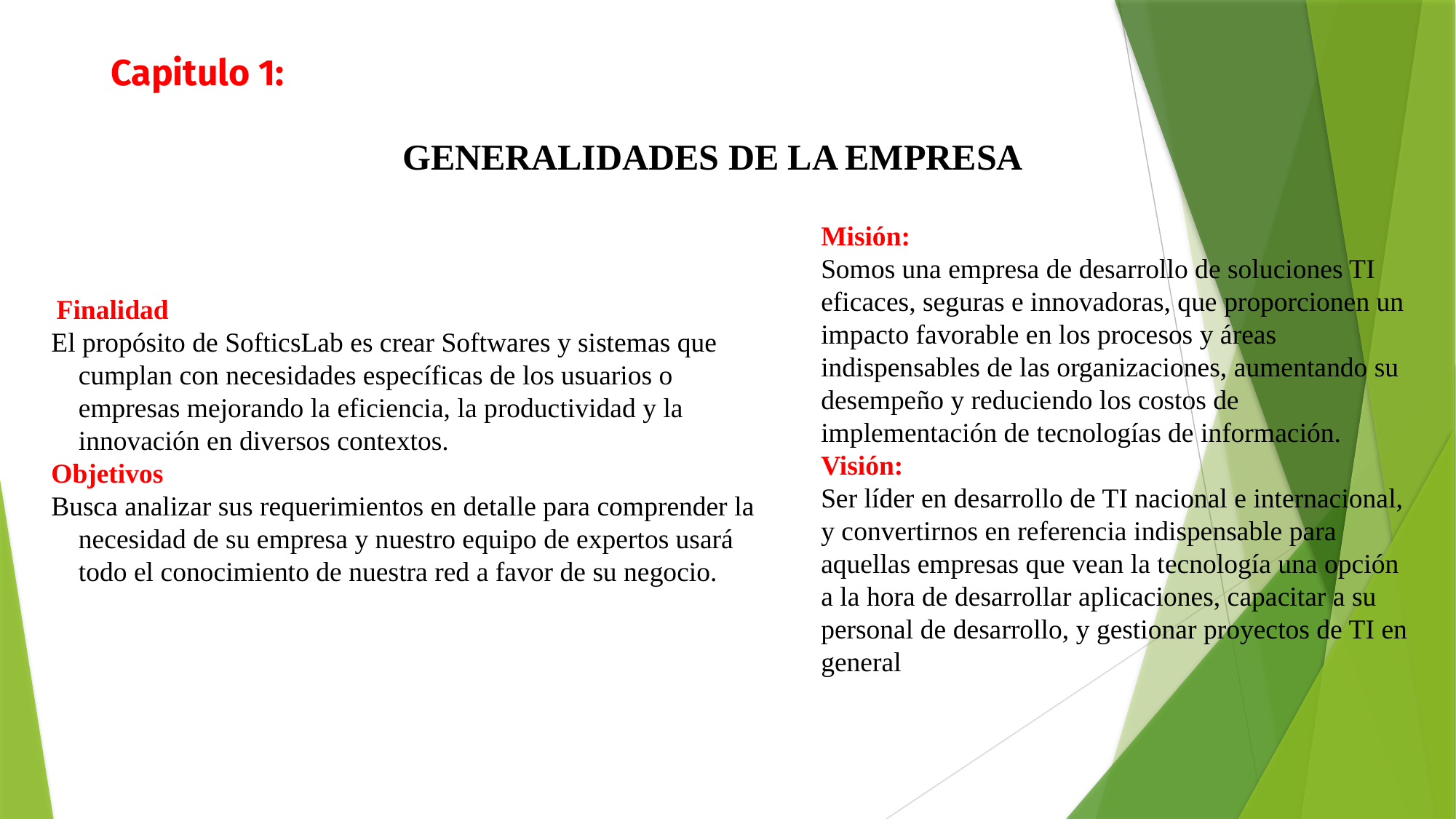

# Capitulo 1:
GENERALIDADES DE LA EMPRESA
Misión:
Somos una empresa de desarrollo de soluciones TI eficaces, seguras e innovadoras, que proporcionen un impacto favorable en los procesos y áreas indispensables de las organizaciones, aumentando su desempeño y reduciendo los costos de implementación de tecnologías de información.
Visión:
Ser líder en desarrollo de TI nacional e internacional, y convertirnos en referencia indispensable para aquellas empresas que vean la tecnología una opción a la hora de desarrollar aplicaciones, capacitar a su personal de desarrollo, y gestionar proyectos de TI en general

 Finalidad
El propósito de SofticsLab es crear Softwares y sistemas que cumplan con necesidades específicas de los usuarios o empresas mejorando la eficiencia, la productividad y la innovación en diversos contextos.
Objetivos
Busca analizar sus requerimientos en detalle para comprender la necesidad de su empresa y nuestro equipo de expertos usará todo el conocimiento de nuestra red a favor de su negocio.